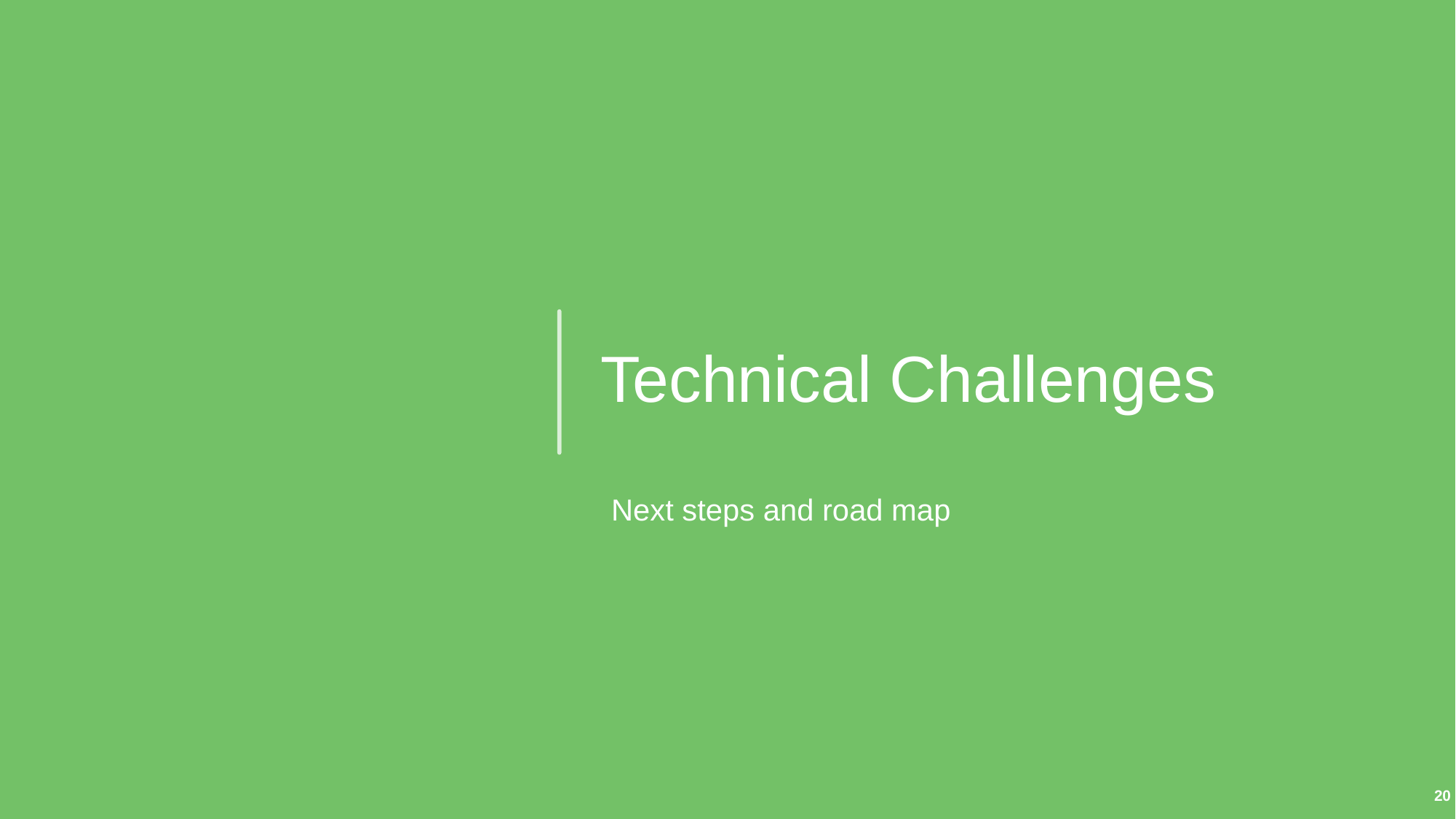

# Technical Challenges
Next steps and road map
20